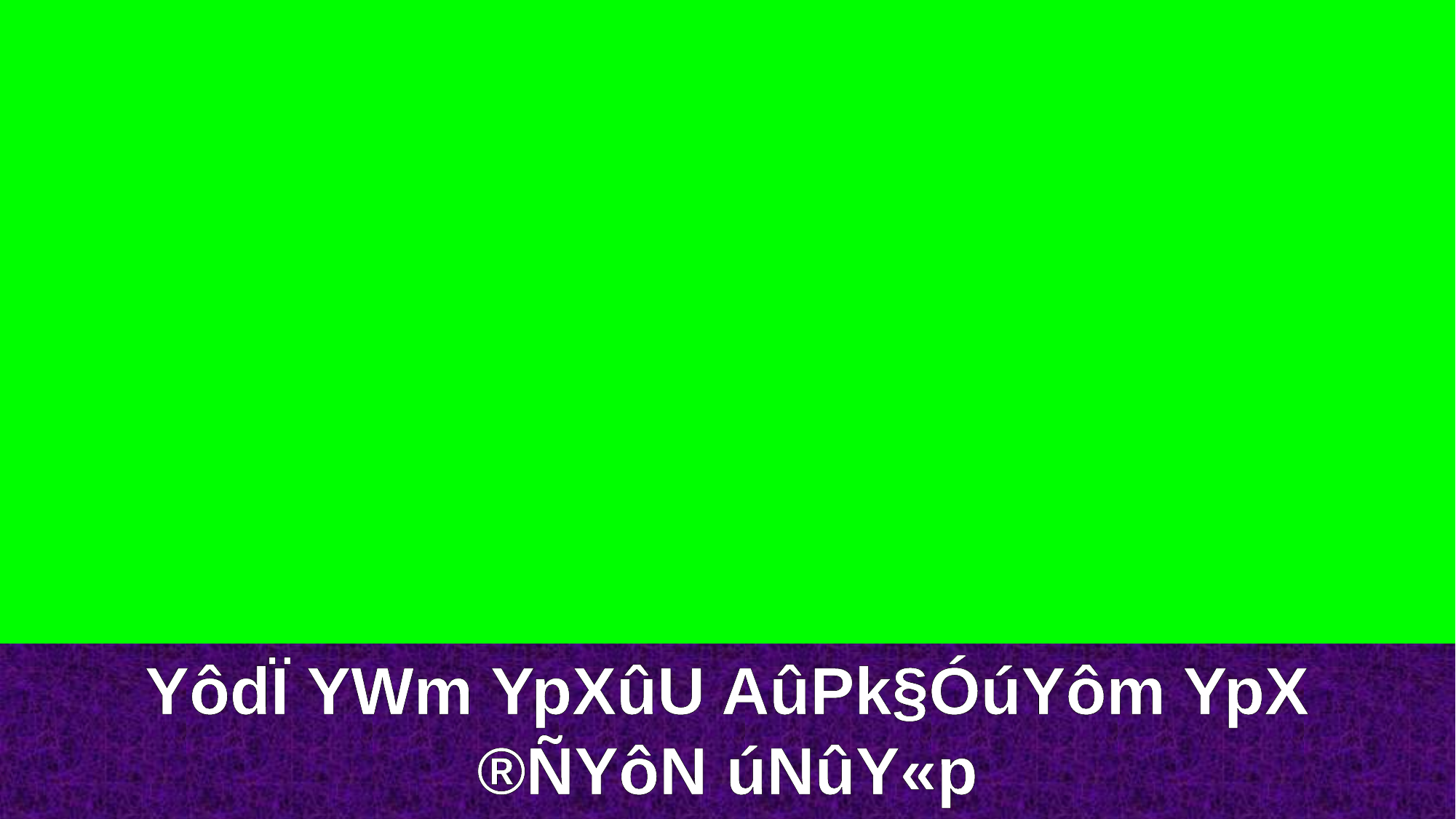

YôdÏ YWm YpXûU AûPk§ÓúYôm YpX ®ÑYôN úNûY«p